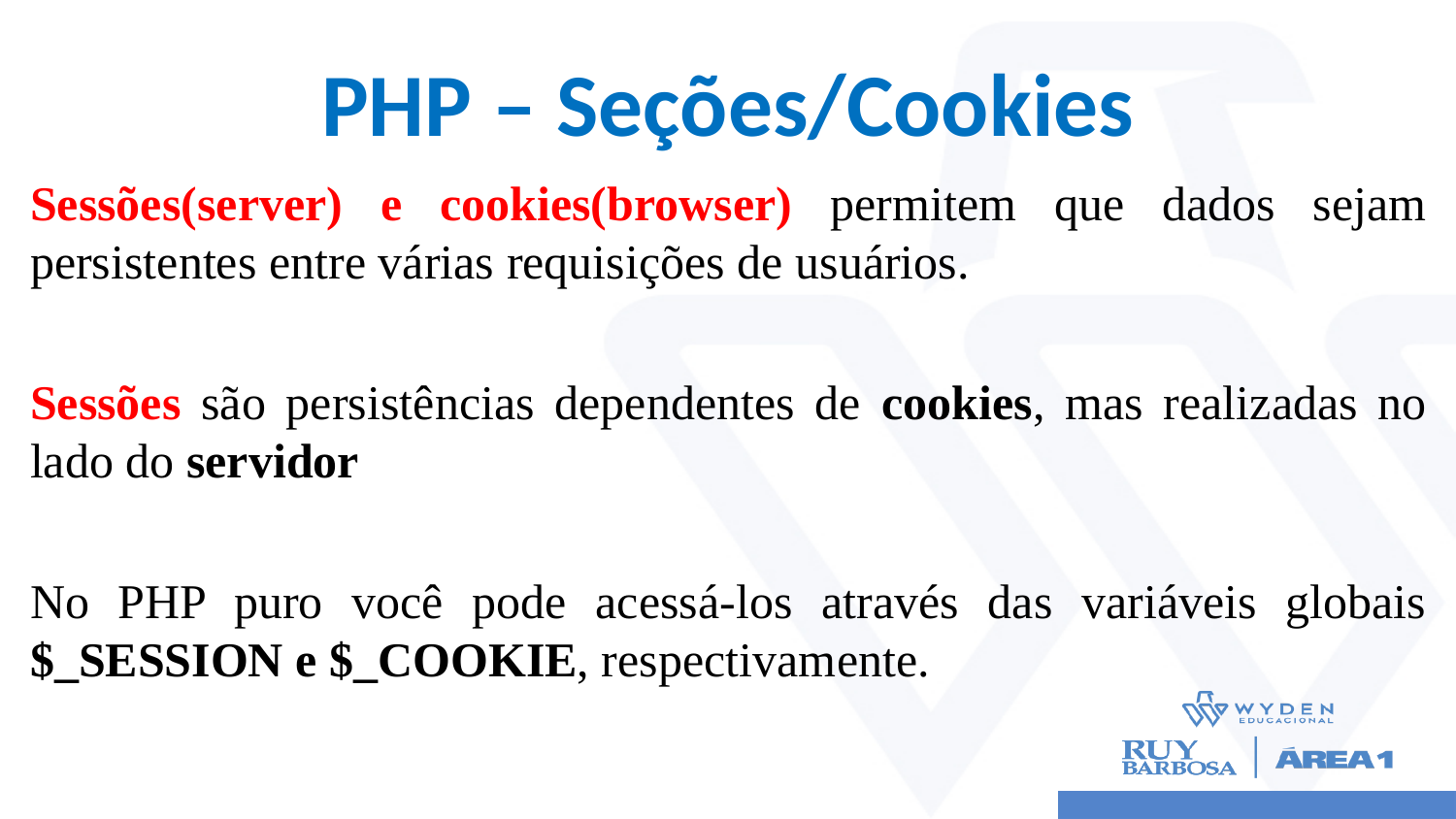

# PHP – Seções/Cookies
Sessões(server) e cookies(browser) permitem que dados sejam persistentes entre várias requisições de usuários.

Sessões são persistências dependentes de cookies, mas realizadas no lado do servidor

No PHP puro você pode acessá-los através das variáveis globais $_SESSION e $_COOKIE, respectivamente.